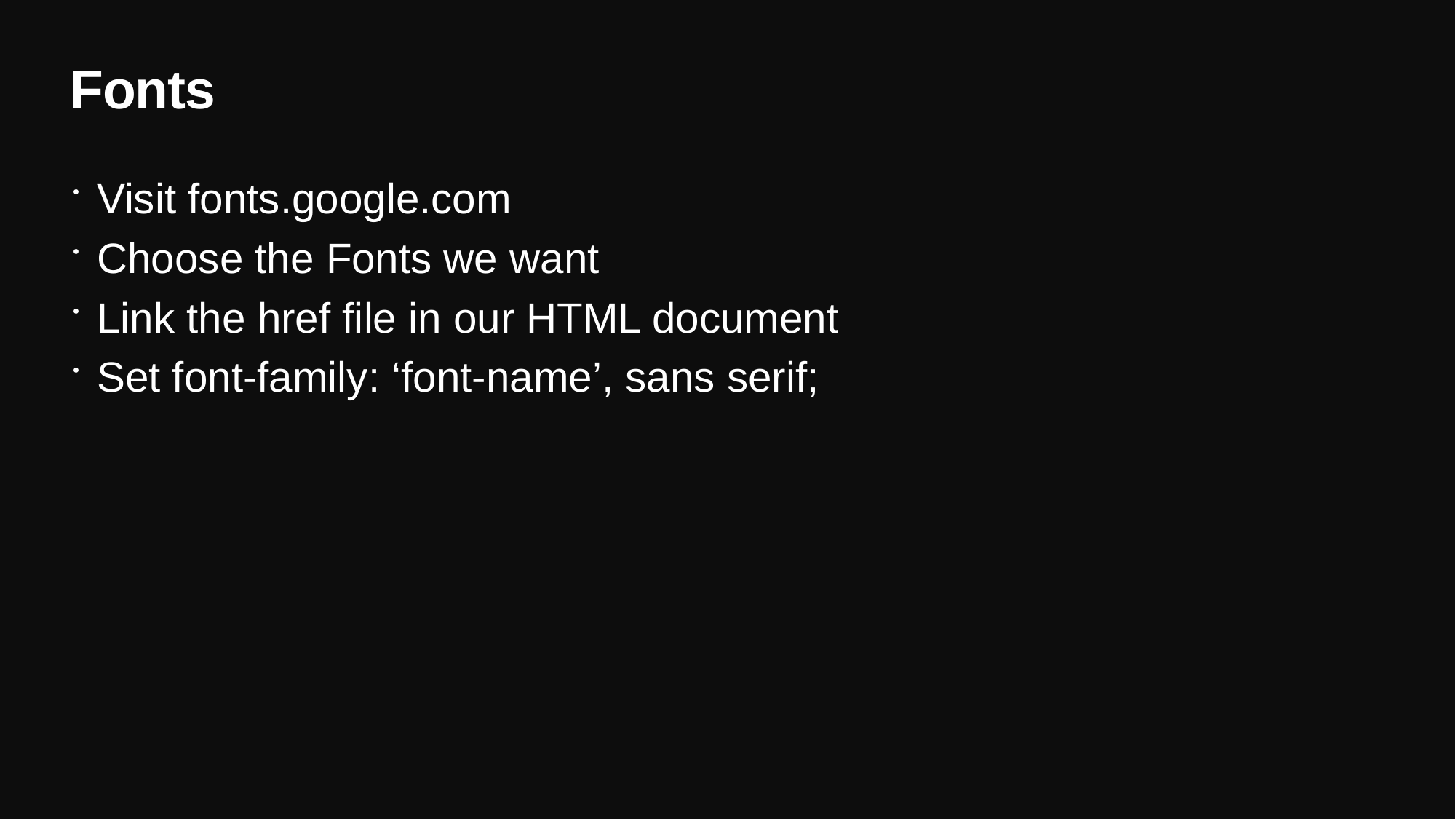

# Fonts
Visit fonts.google.com
Choose the Fonts we want
Link the href file in our HTML document
Set font-family: ‘font-name’, sans serif;